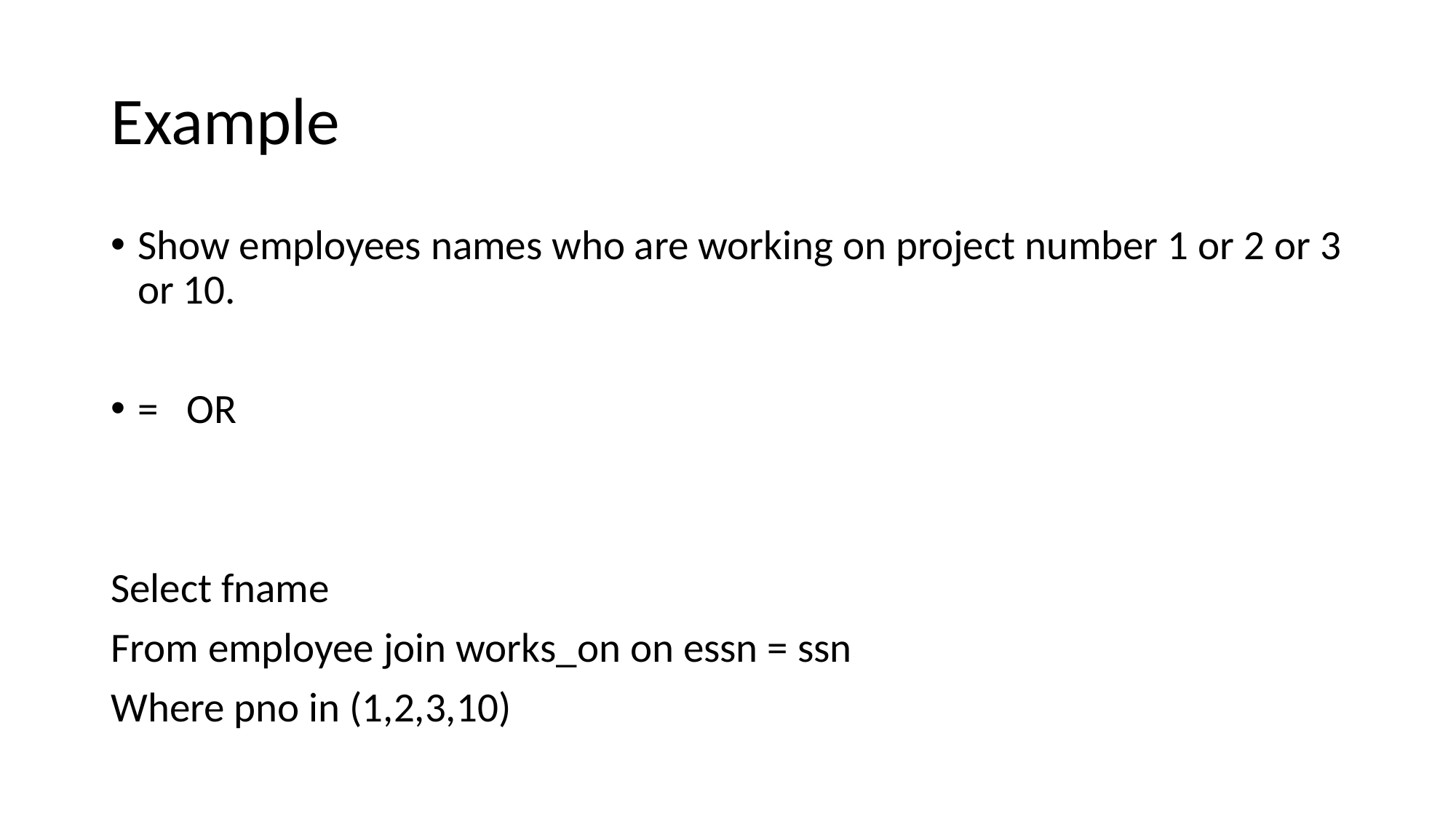

# Example
Show employees names who are working on project number 1 or 2 or 3 or 10.

=   OR

Select fname
From employee join works_on on essn = ssn
Where pno in (1,2,3,10)